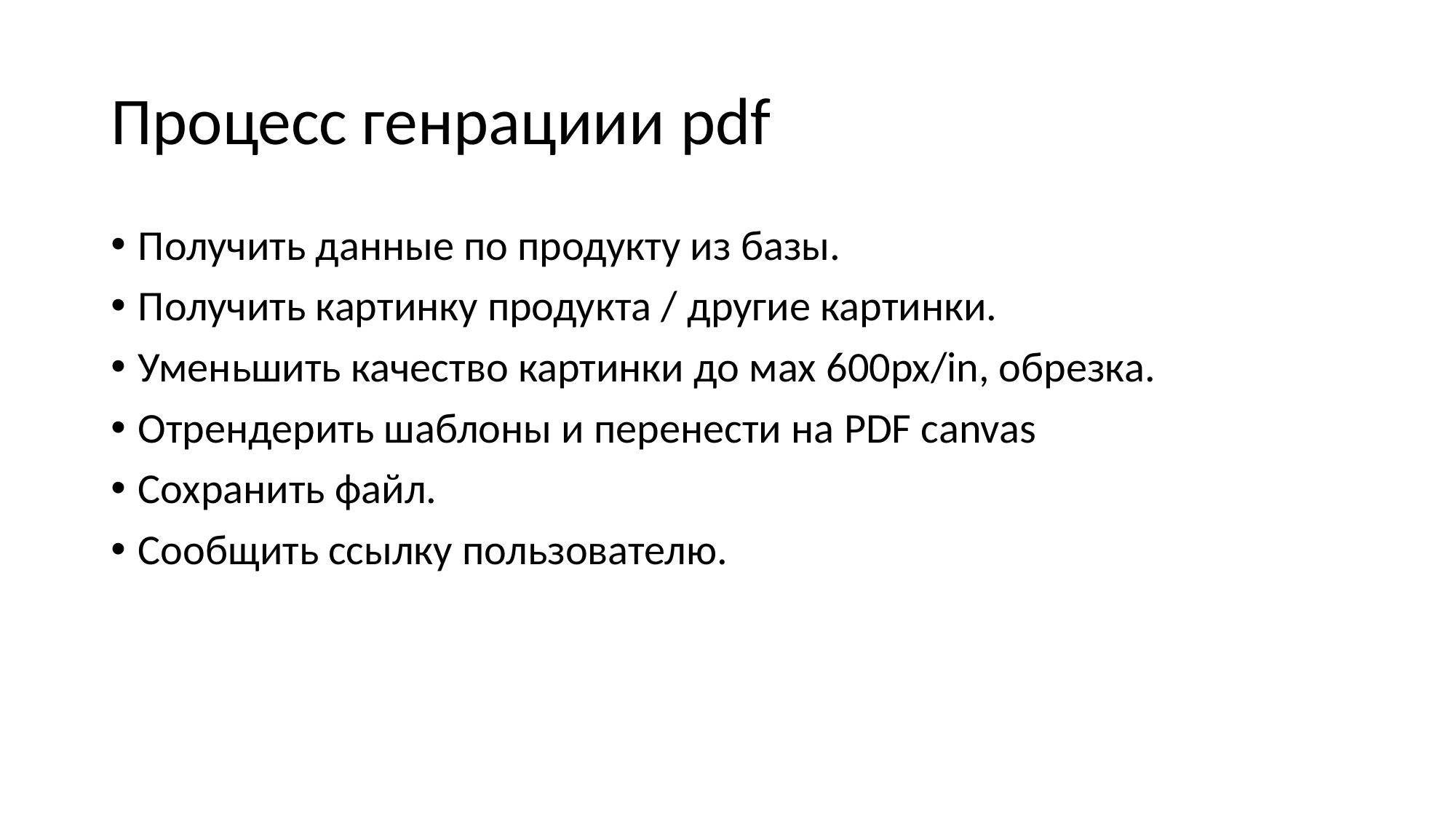

# Процесс генрациии pdf
Получить данные по продукту из базы.
Получить картинку продукта / другие картинки.
Уменьшить качество картинки до мах 600px/in, обрезка.
Отрендерить шаблоны и перенести на PDF canvas
Сохранить файл.
Сообщить ссылку пользователю.